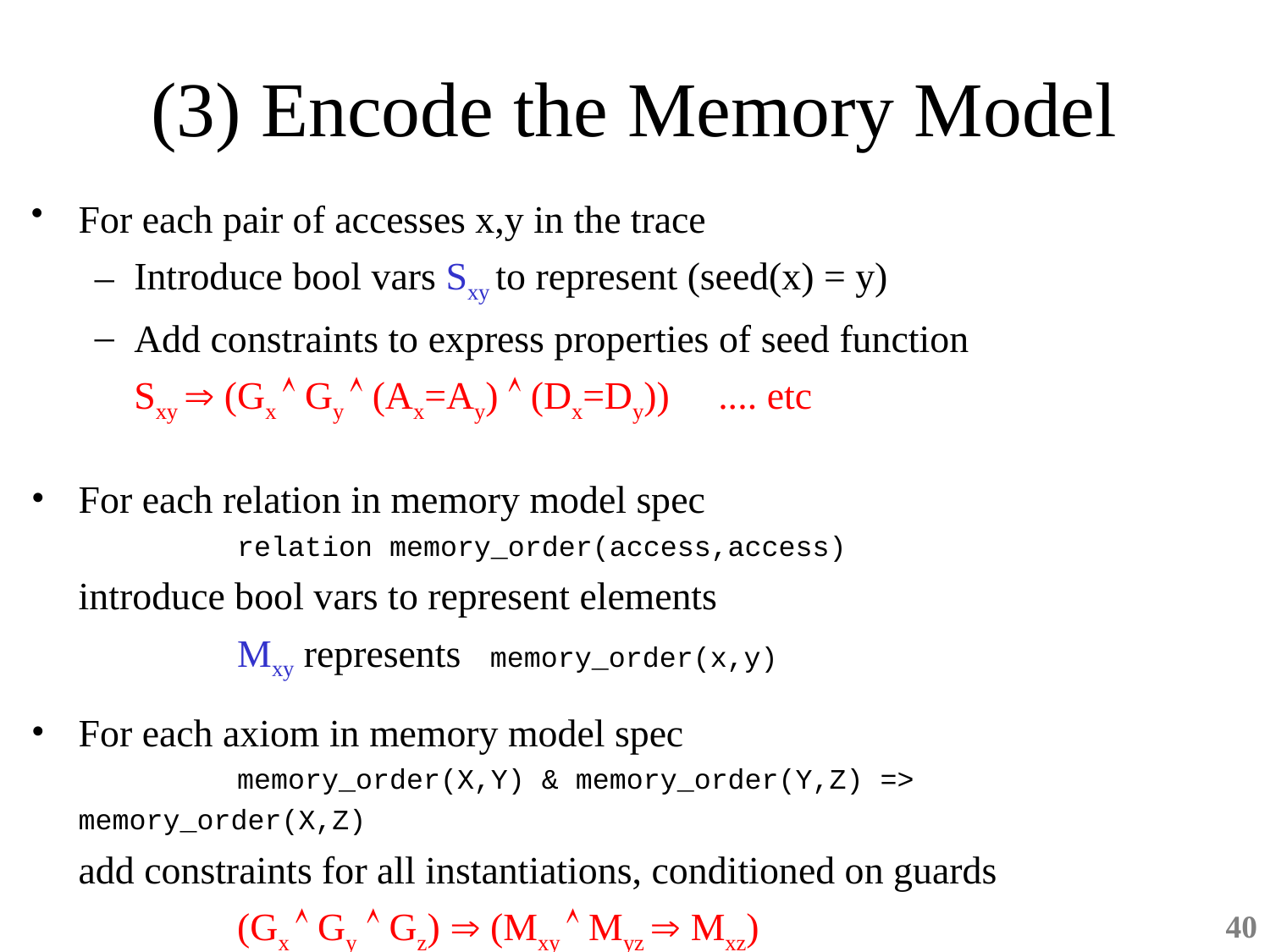

# (3) Encode the Memory Model
For each pair of accesses x,y in the trace
Introduce bool vars Sxy to represent (seed(x) = y)
Add constraints to express properties of seed function
Sxy ⇒ (Gx ∧ Gy ∧ (Ax=Ay) ∧ (Dx=Dy))     .... etc

For each relation in memory model spec
	relation memory_order(access,access)
introduce bool vars to represent elements
	Mxy represents   memory_order(x,y)

For each axiom in memory model spec
	memory_order(X,Y) & memory_order(Y,Z) => memory_order(X,Z)
add constraints for all instantiations, conditioned on guards
 	(Gx ∧ Gy ∧ Gz) ⇒ (Mxy ∧ Myz ⇒ Mxz)